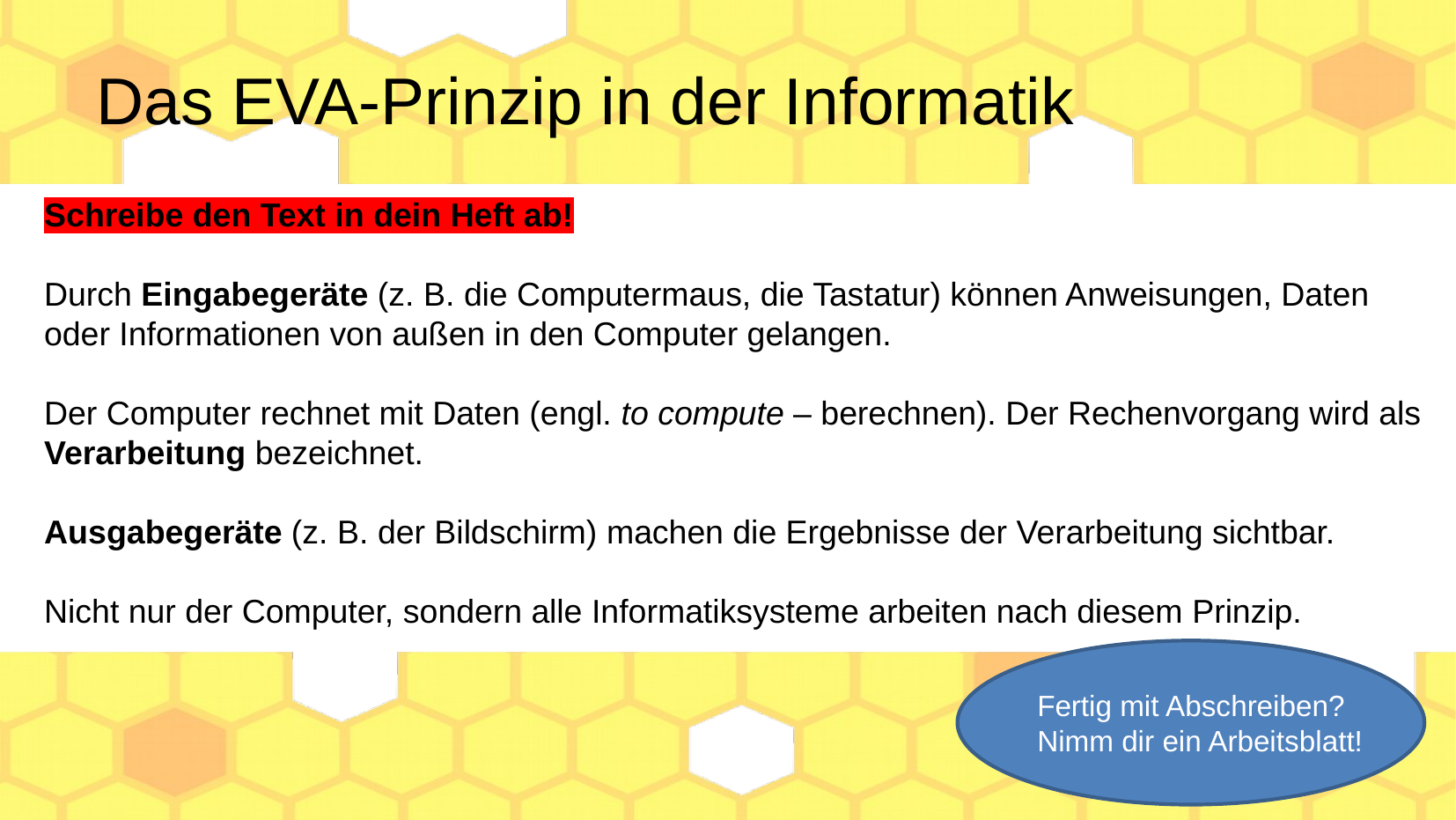

Das EVA-Prinzip in der Informatik
Schreibe den Text in dein Heft ab!

Durch Eingabegeräte (z. B. die Computermaus, die Tastatur) können Anweisungen, Daten oder Informationen von außen in den Computer gelangen.
Der Computer rechnet mit Daten (engl. to compute – berechnen). Der Rechenvorgang wird als Verarbeitung bezeichnet.

Ausgabegeräte (z. B. der Bildschirm) machen die Ergebnisse der Verarbeitung sichtbar.

Nicht nur der Computer, sondern alle Informatiksysteme arbeiten nach diesem Prinzip.

Fertig mit Abschreiben?
Nimm dir ein Arbeitsblatt!